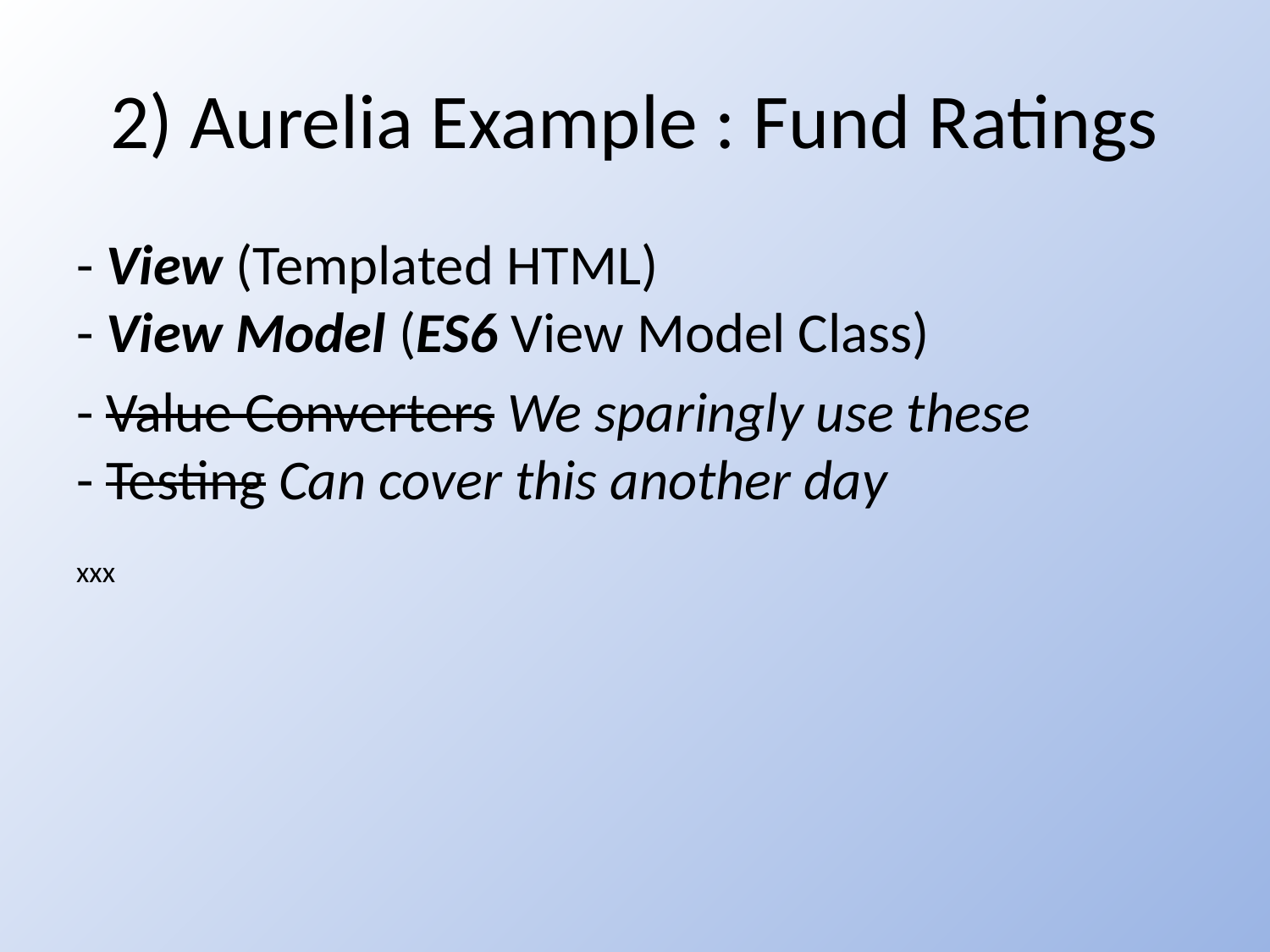

# 2) Aurelia Example : Fund Ratings
- View (Templated HTML)
- View Model (ES6 View Model Class)
- Value Converters We sparingly use these
- Testing Can cover this another day
xxx